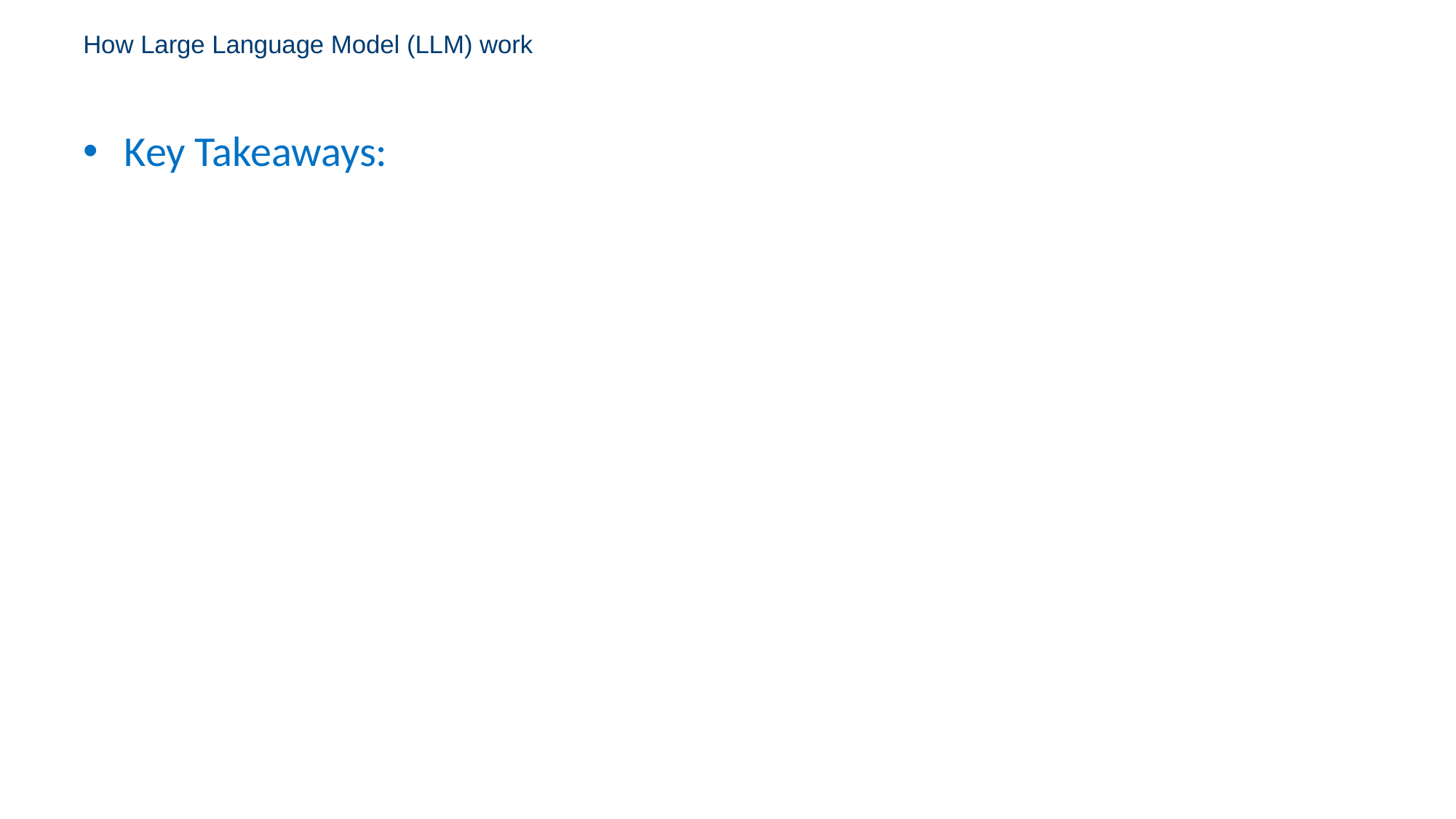

# How Large Language Model (LLM) work
Key Takeaways: